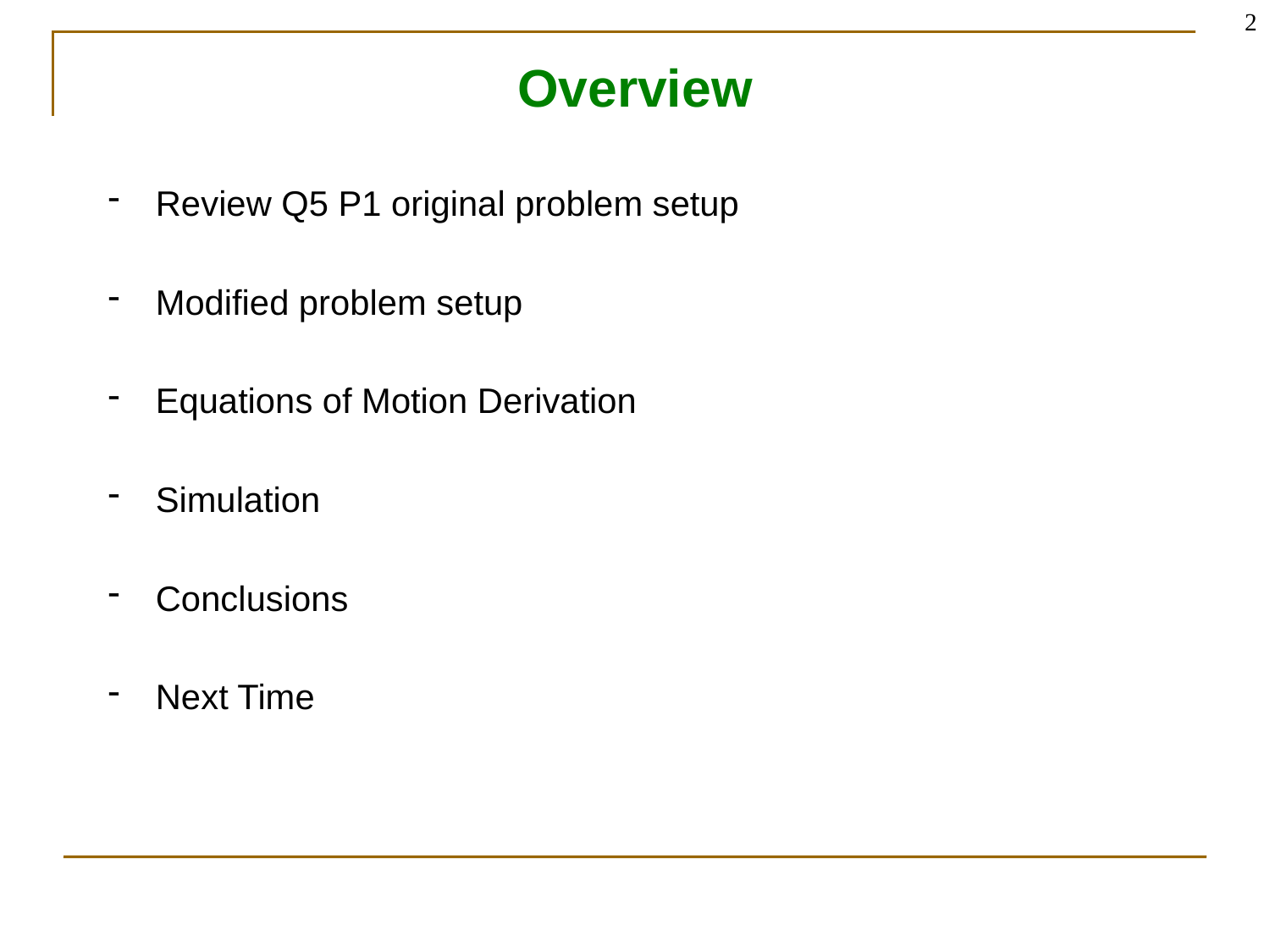

2
# Overview
Review Q5 P1 original problem setup

Modified problem setup

Equations of Motion Derivation

Simulation

Conclusions

Next Time